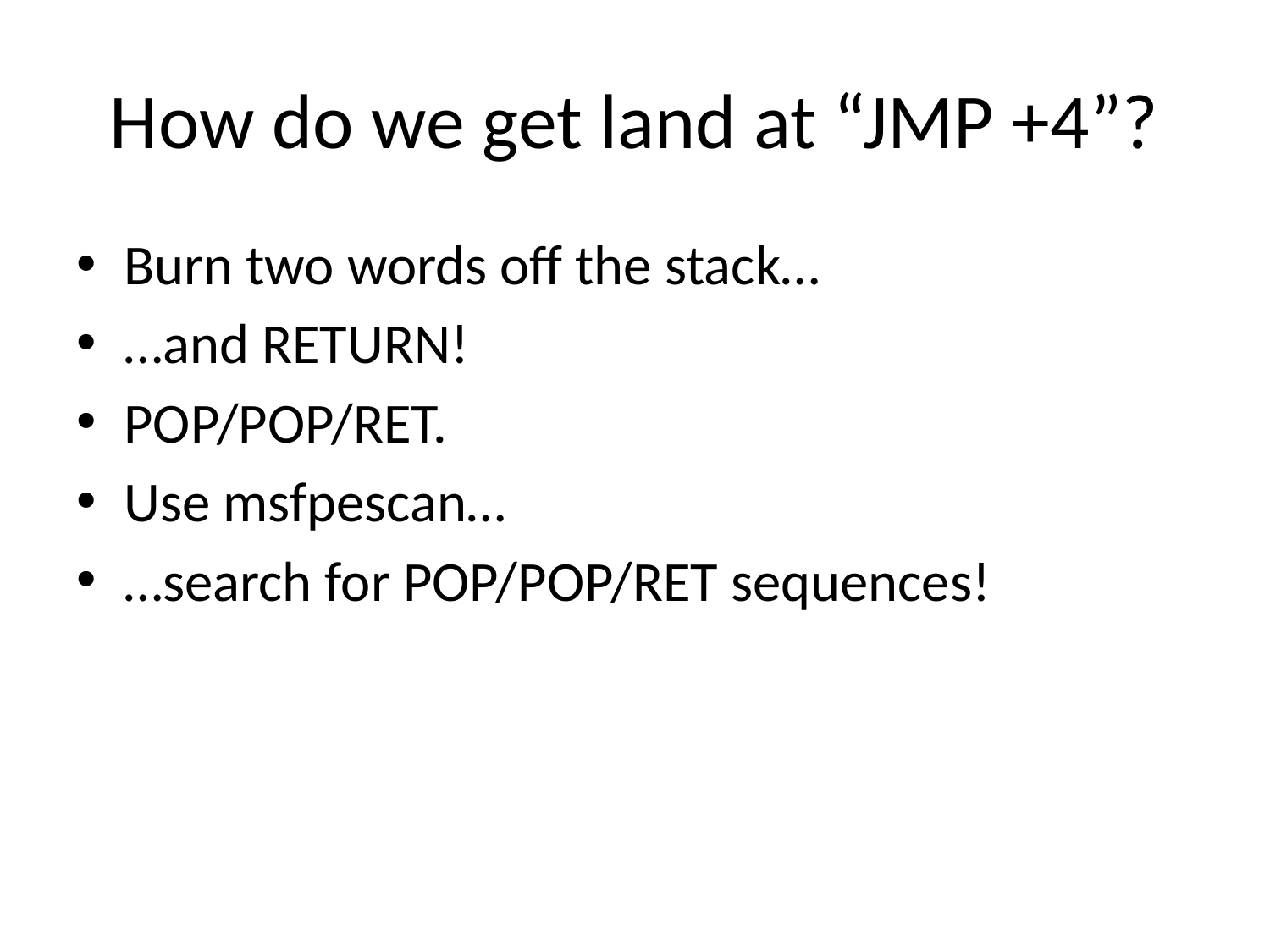

# How do we get land at “JMP +4”?
Burn two words off the stack…
…and RETURN!
POP/POP/RET.
Use msfpescan…
…search for POP/POP/RET sequences!